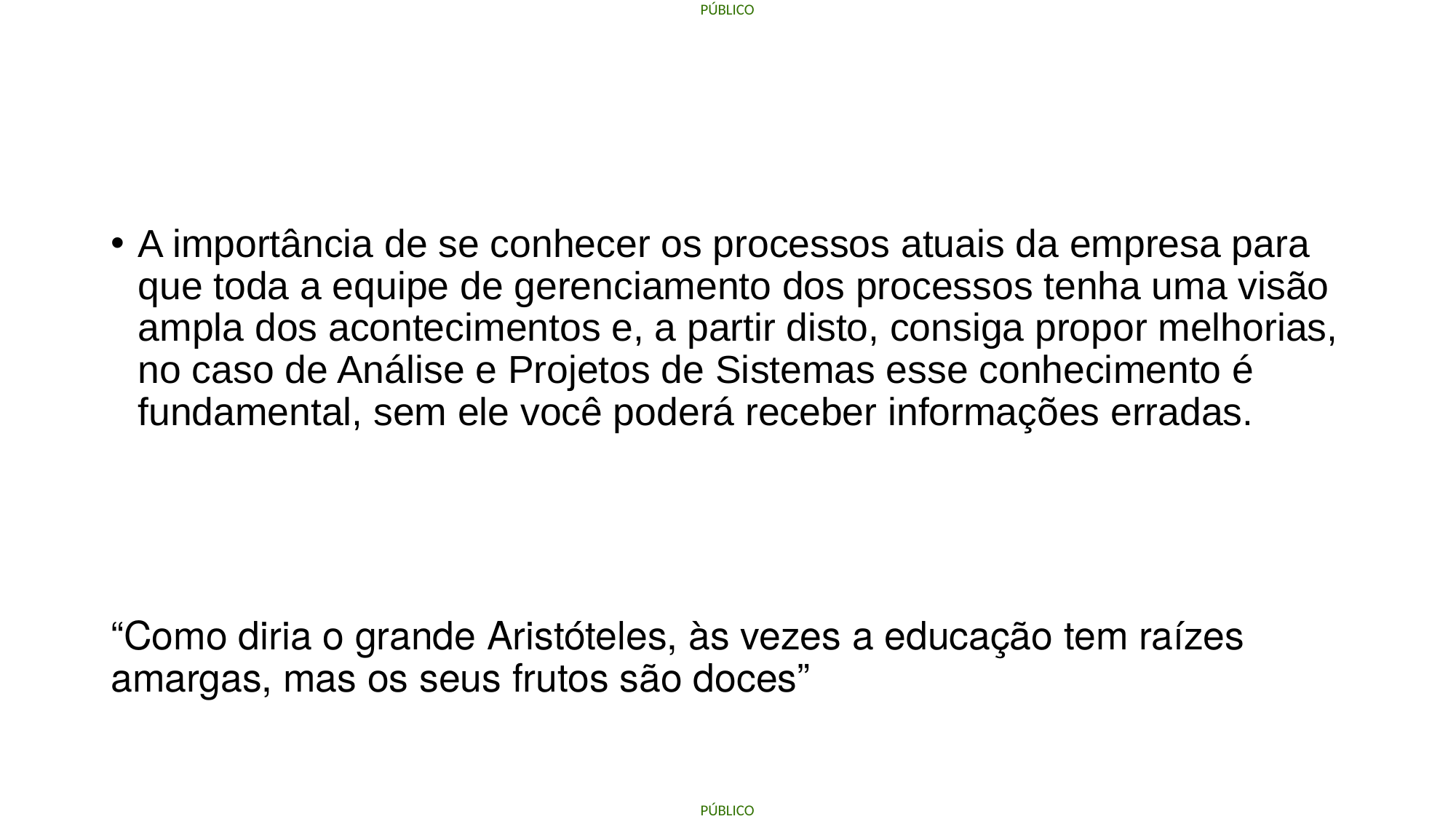

#
A importância de se conhecer os processos atuais da empresa para que toda a equipe de gerenciamento dos processos tenha uma visão ampla dos acontecimentos e, a partir disto, consiga propor melhorias, no caso de Análise e Projetos de Sistemas esse conhecimento é fundamental, sem ele você poderá receber informações erradas.

“Como diria o grande Aristóteles, às vezes a educação tem raízes amargas, mas os seus frutos são doces”